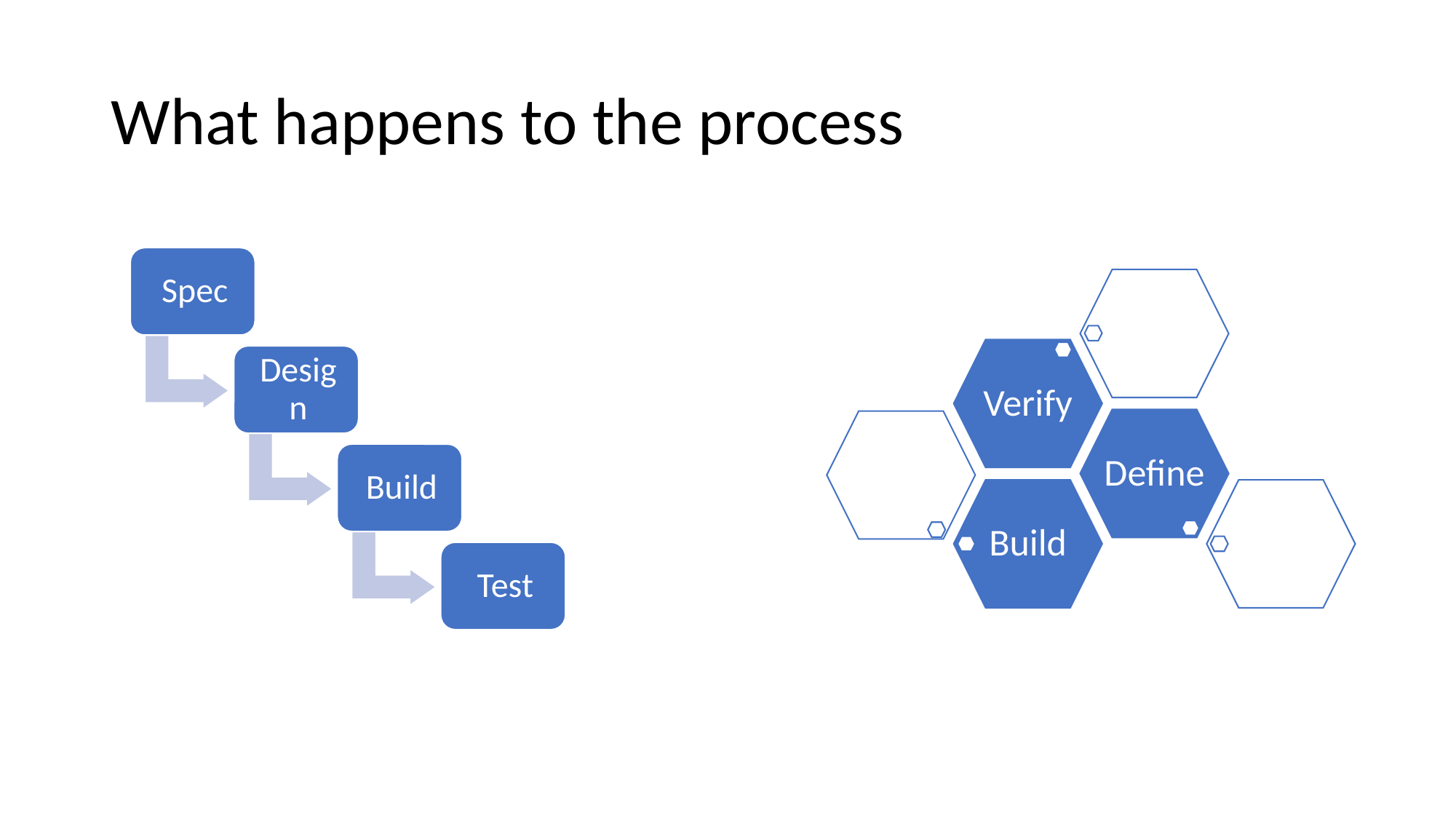

# What happens to the process
Build
Define
Verify
Spec
Design
Build
Test